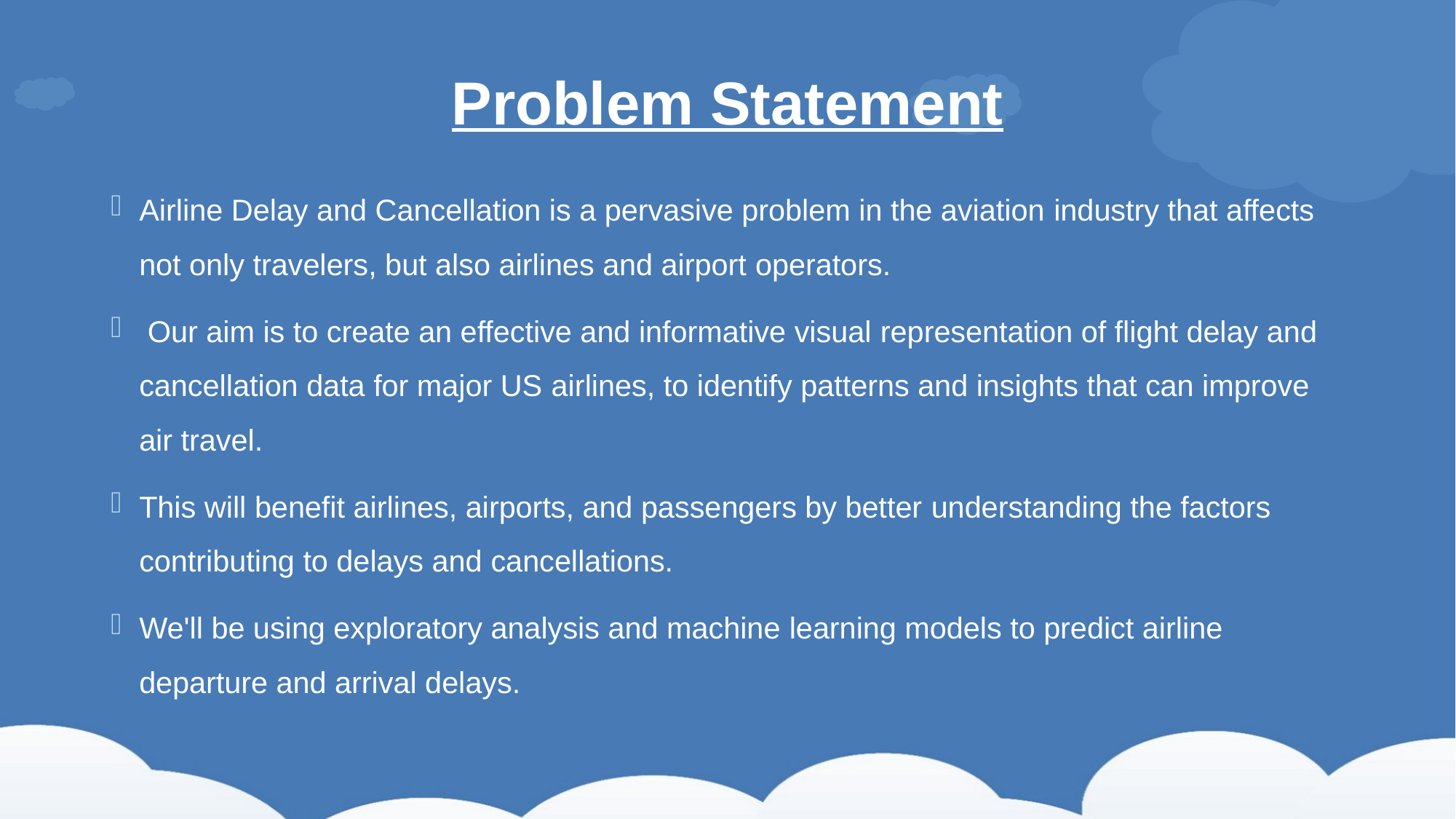

# Problem Statement
Airline Delay and Cancellation is a pervasive problem in the aviation industry that affects not only travelers, but also airlines and airport operators.
 Our aim is to create an effective and informative visual representation of flight delay and cancellation data for major US airlines, to identify patterns and insights that can improve air travel.
This will benefit airlines, airports, and passengers by better understanding the factors contributing to delays and cancellations.
We'll be using exploratory analysis and machine learning models to predict airline departure and arrival delays.